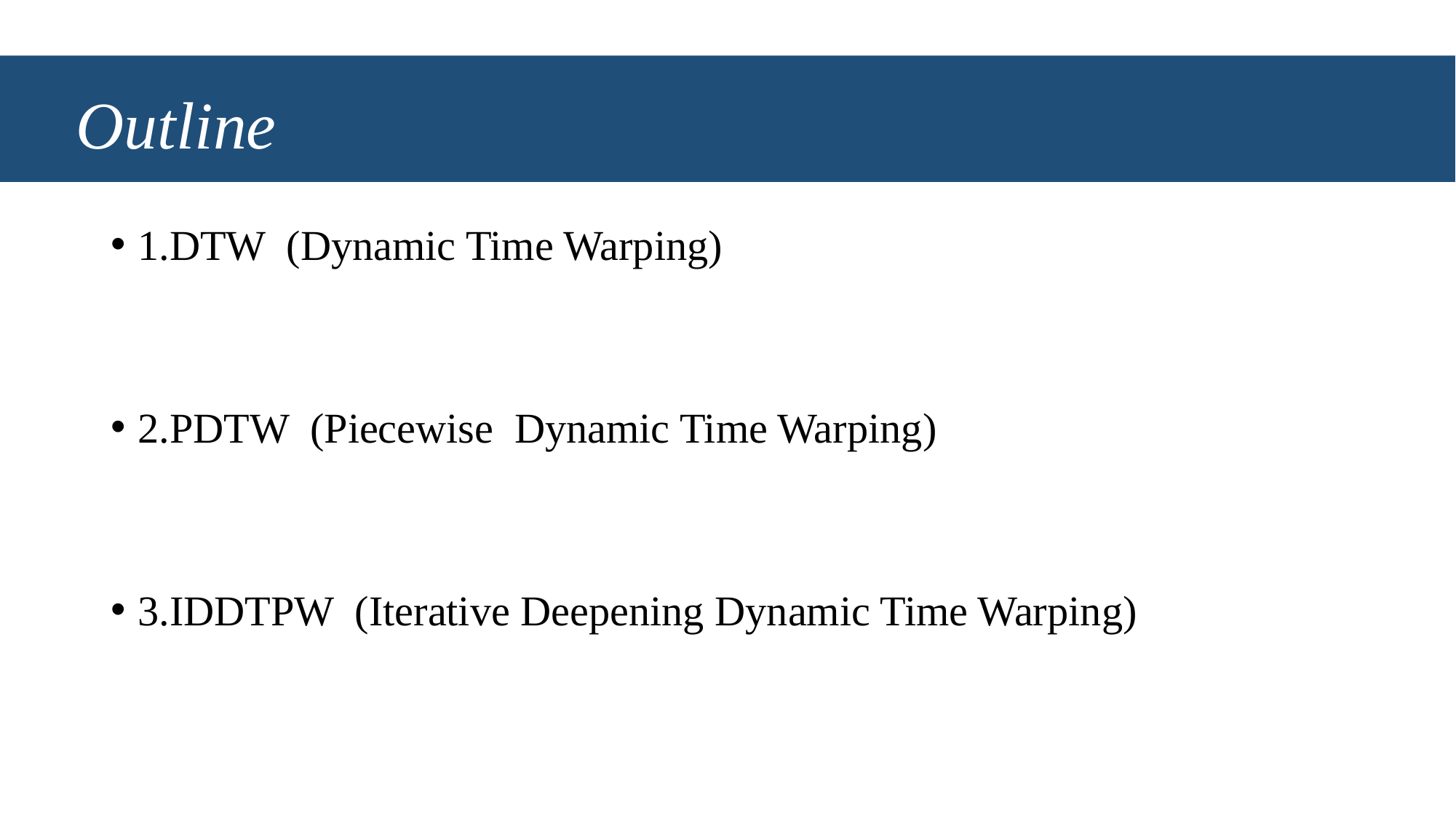

# Outline

1.DTW  (Dynamic Time Warping)

2.PDTW  (Piecewise  Dynamic Time Warping)

3.IDDTPW  (Iterative Deepening Dynamic Time Warping)